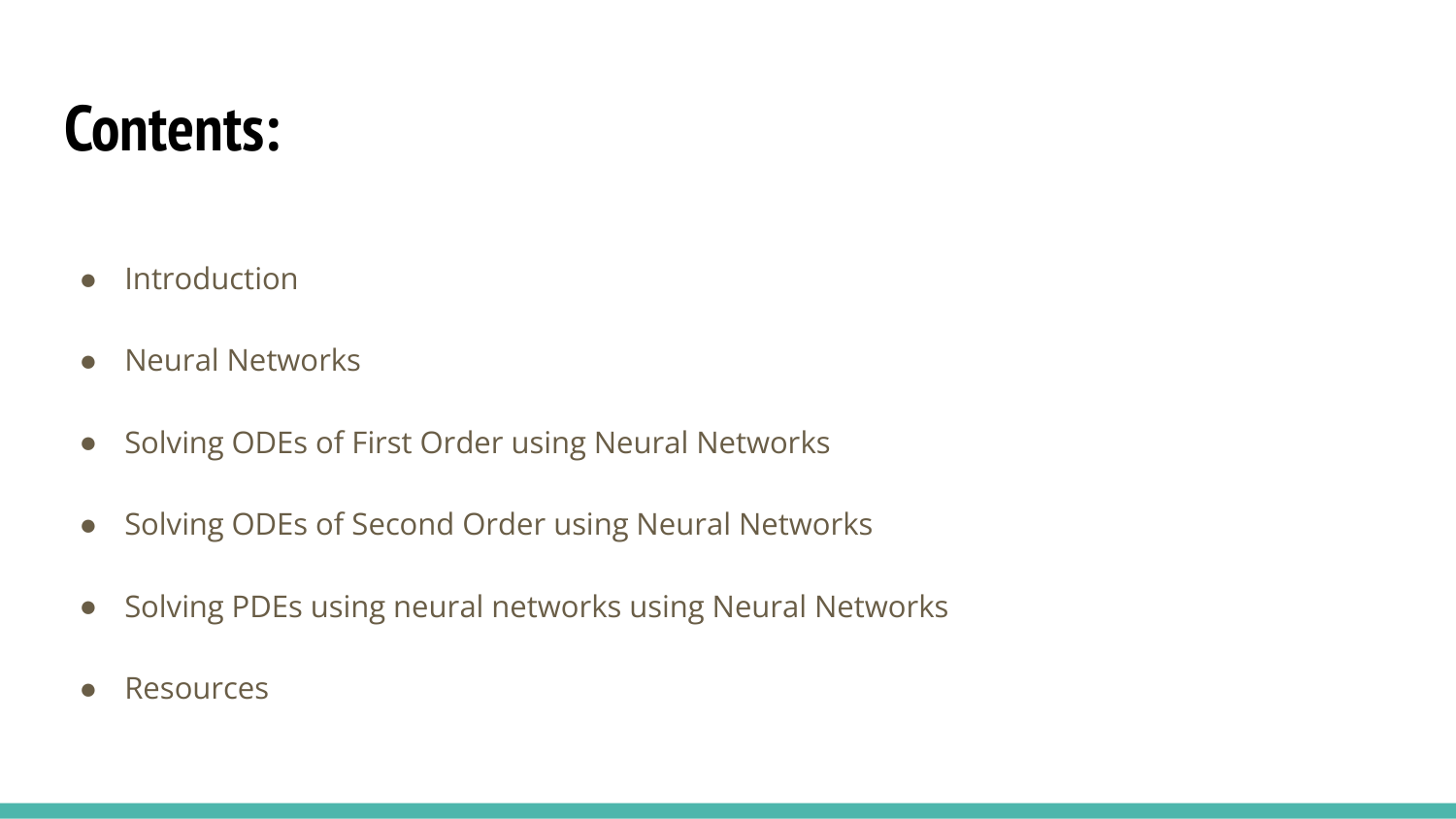

# Contents:
Introduction
Neural Networks
Solving ODEs of First Order using Neural Networks
Solving ODEs of Second Order using Neural Networks
Solving PDEs using neural networks using Neural Networks
Resources